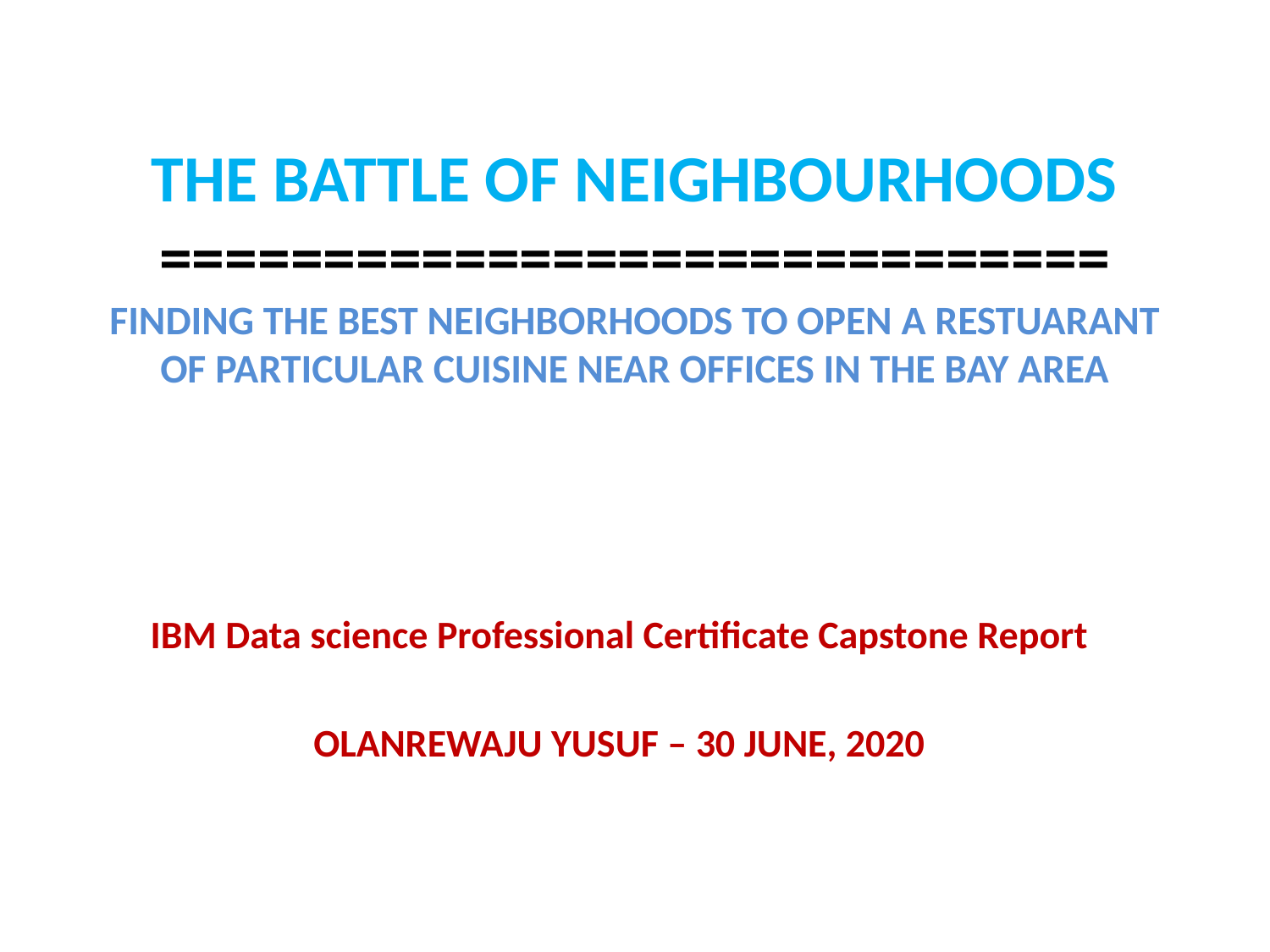

# THE BATTLE OF NEIGHBOURHOODS ============================= FINDING THE BEST NEIGHBORHOODS TO OPEN A RESTUARANT OF PARTICULAR CUISINE NEAR OFFICES IN THE BAY AREA
IBM Data science Professional Certificate Capstone Report

OLANREWAJU YUSUF – 30 JUNE, 2020